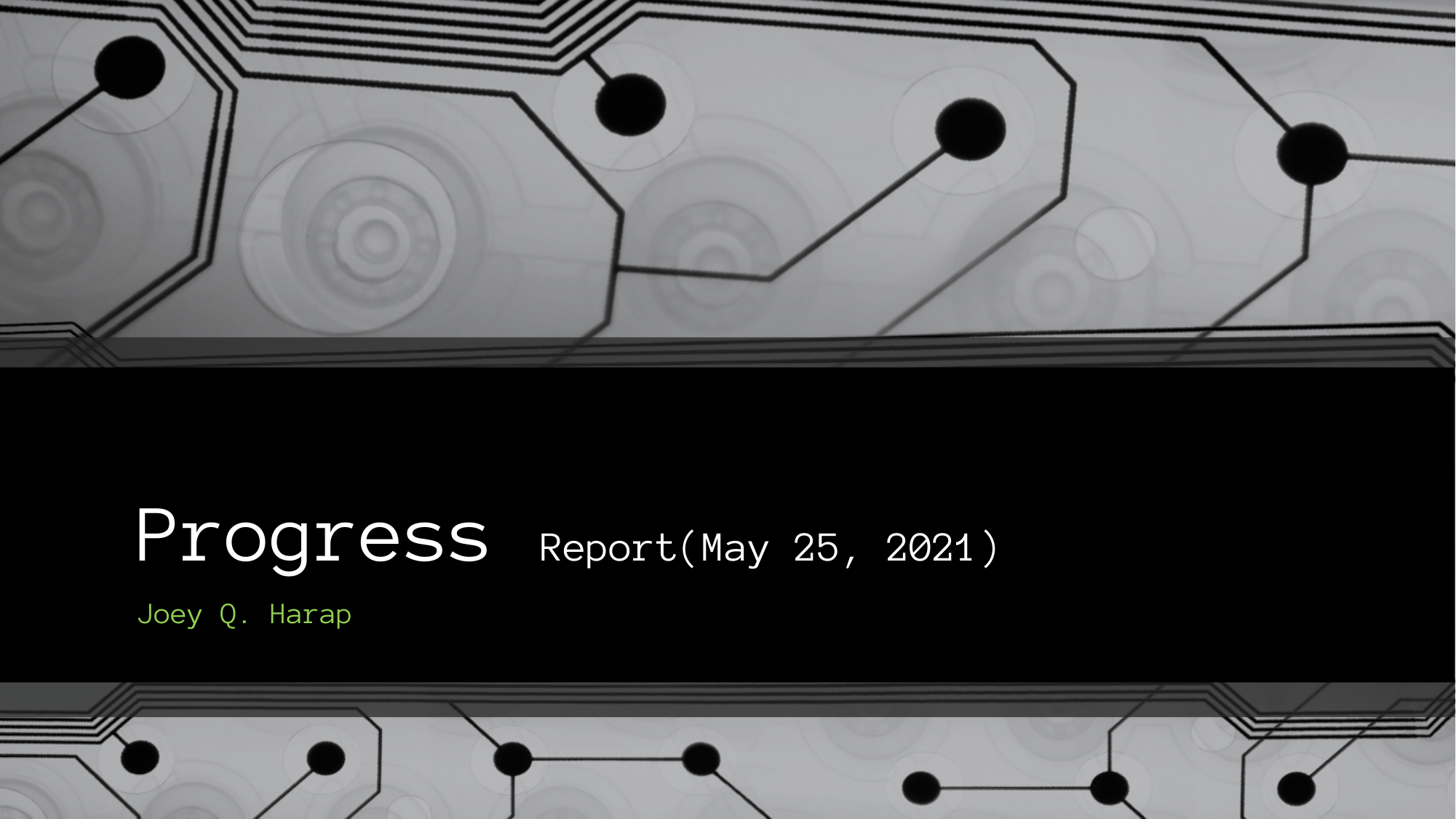

# Progress Report(May 25, 2021)
Joey Q. Harap